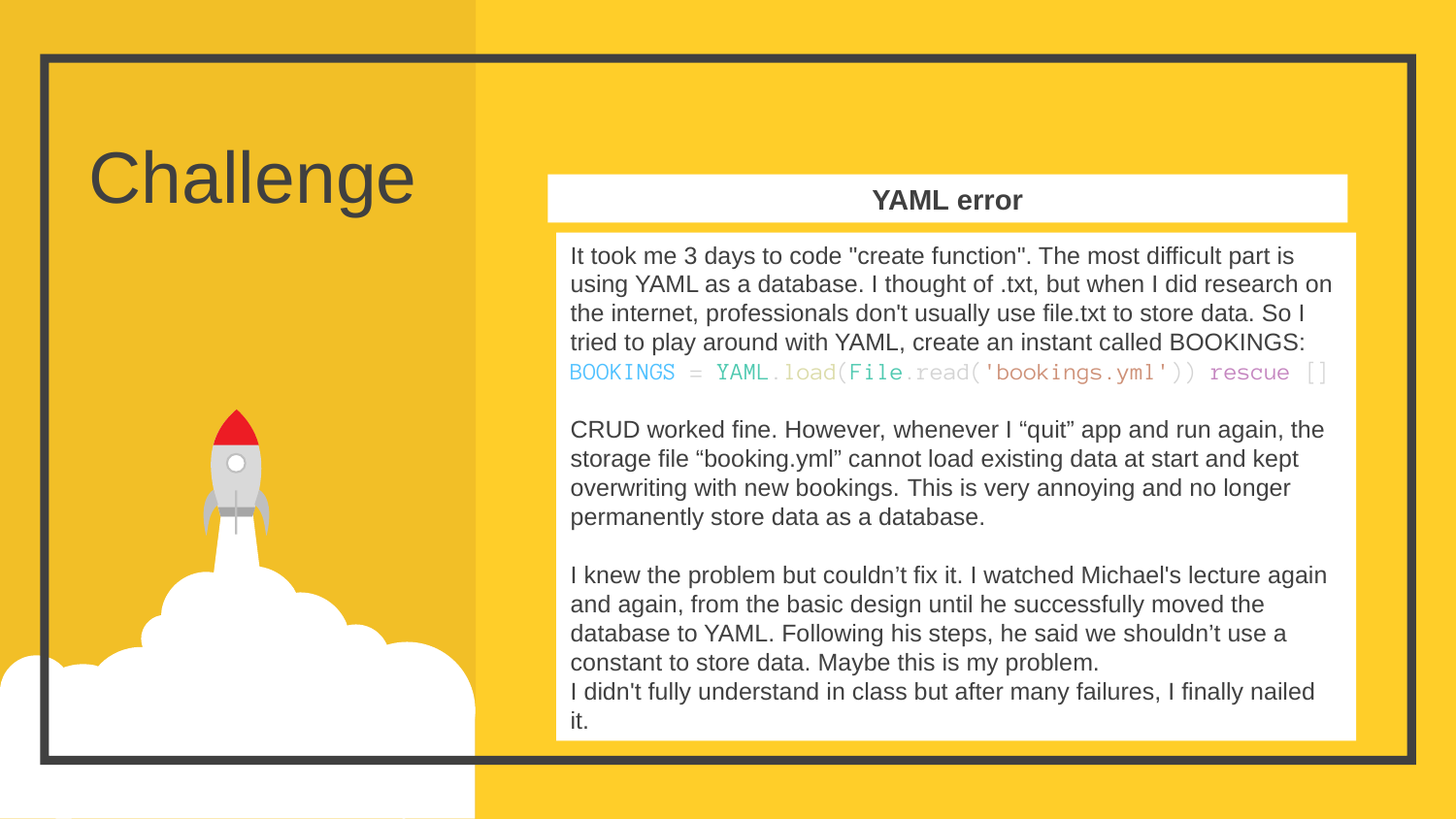

Challenge
YAML error
It took me 3 days to code "create function". The most difficult part is using YAML as a database. I thought of .txt, but when I did research on the internet, professionals don't usually use file.txt to store data. So I tried to play around with YAML, create an instant called BOOKINGS:
BOOKINGS = YAML.load(File.read('bookings.yml')) rescue []

CRUD worked fine. However, whenever I “quit” app and run again, the storage file “booking.yml” cannot load existing data at start and kept overwriting with new bookings. This is very annoying and no longer permanently store data as a database.

I knew the problem but couldn’t fix it. I watched Michael's lecture again and again, from the basic design until he successfully moved the database to YAML. Following his steps, he said we shouldn’t use a constant to store data. Maybe this is my problem.
I didn't fully understand in class but after many failures, I finally nailed it.